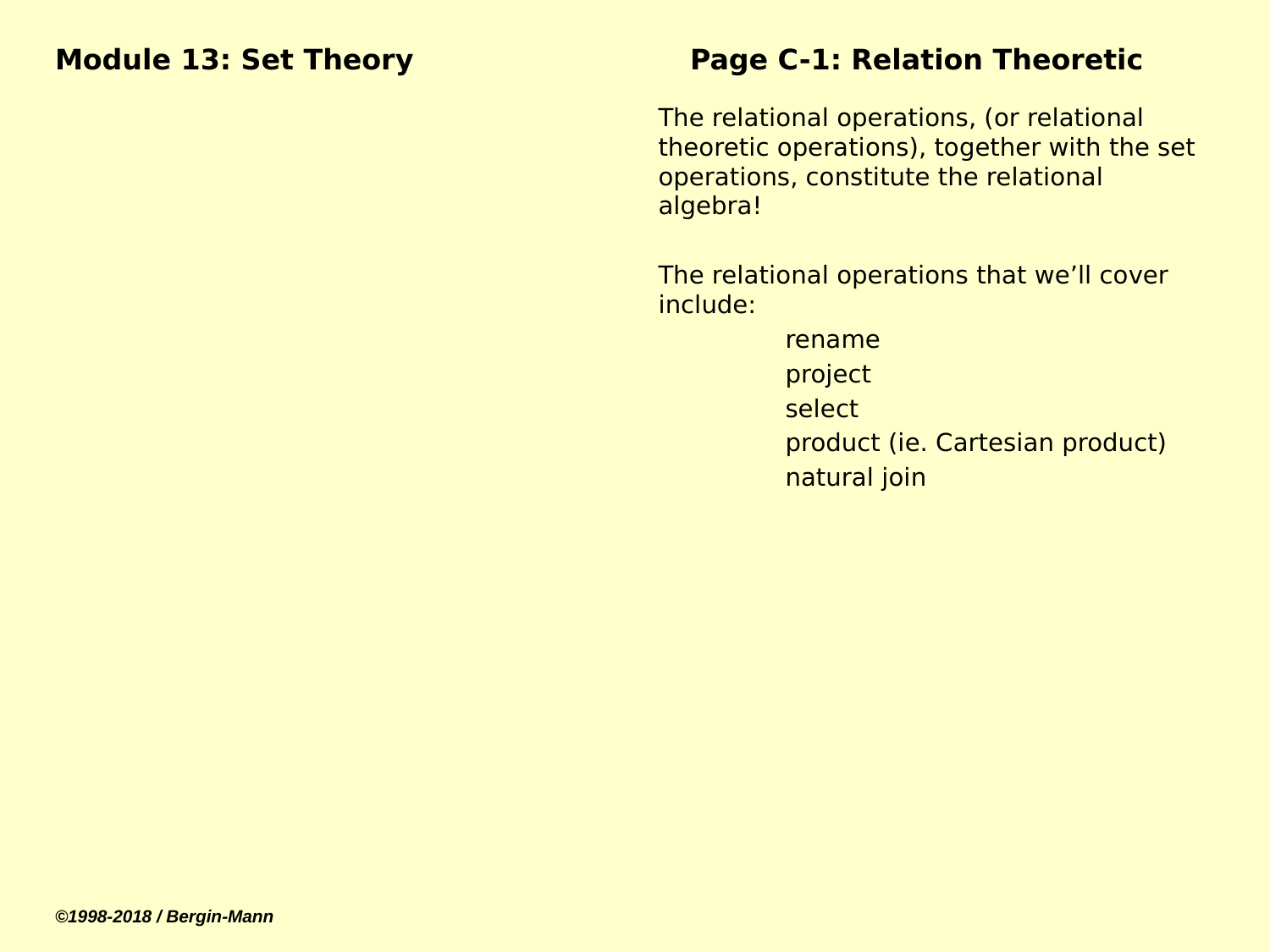

# Module 13: Set Theory			Page C-1: Relation Theoretic

The relational operations, (or relational theoretic operations), together with the set operations, constitute the relational algebra!

The relational operations that we’ll cover include:
	rename
	project
	select
	product (ie. Cartesian product)
	natural join

©1998-2018 / Bergin-Mann